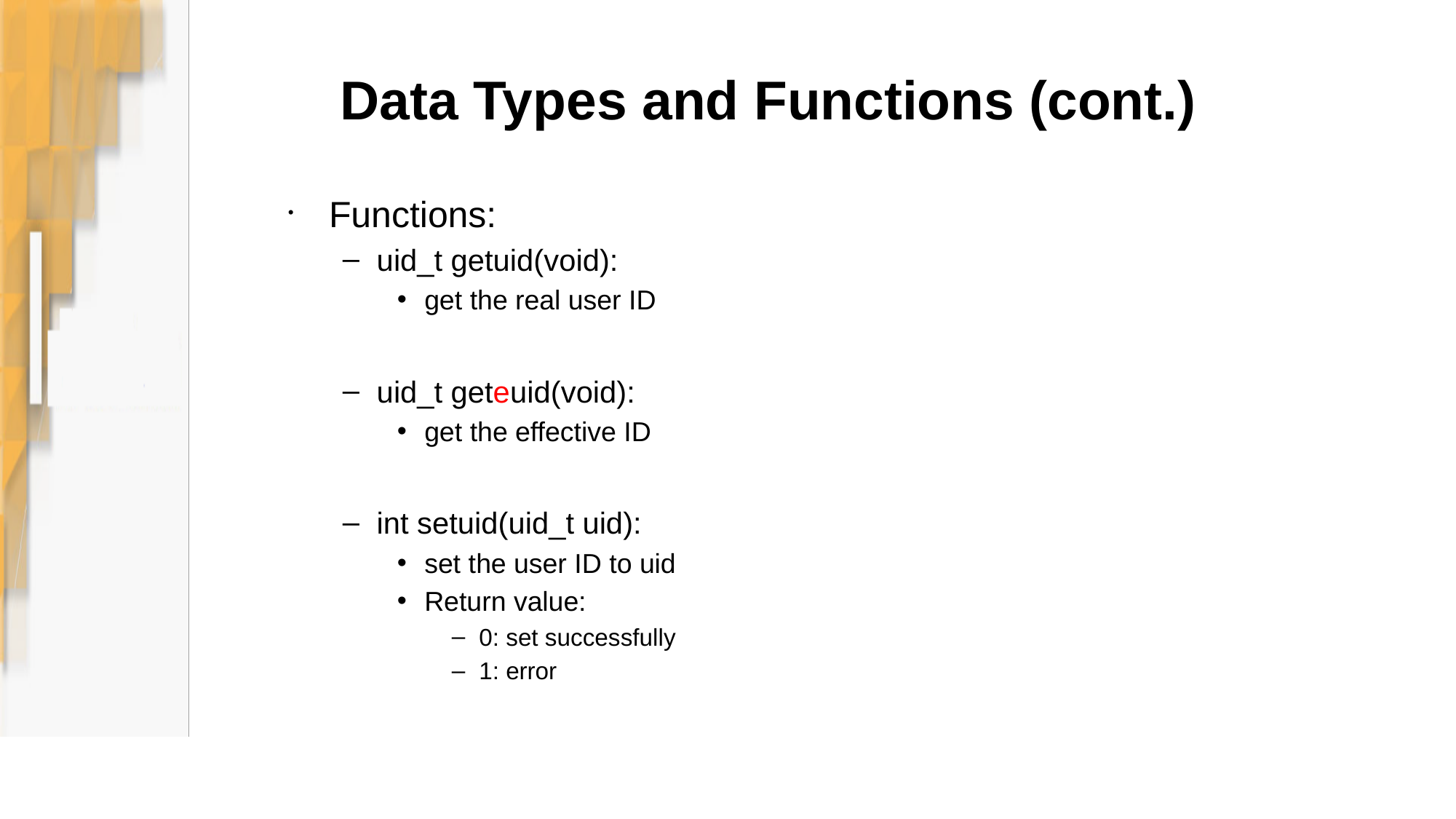

# Data Types and Functions (cont.)
Functions:
uid_t getuid(void):
get the real user ID

uid_t geteuid(void):
get the effective ID

int setuid(uid_t uid):
set the user ID to uid
Return value:
0: set successfully
1: error